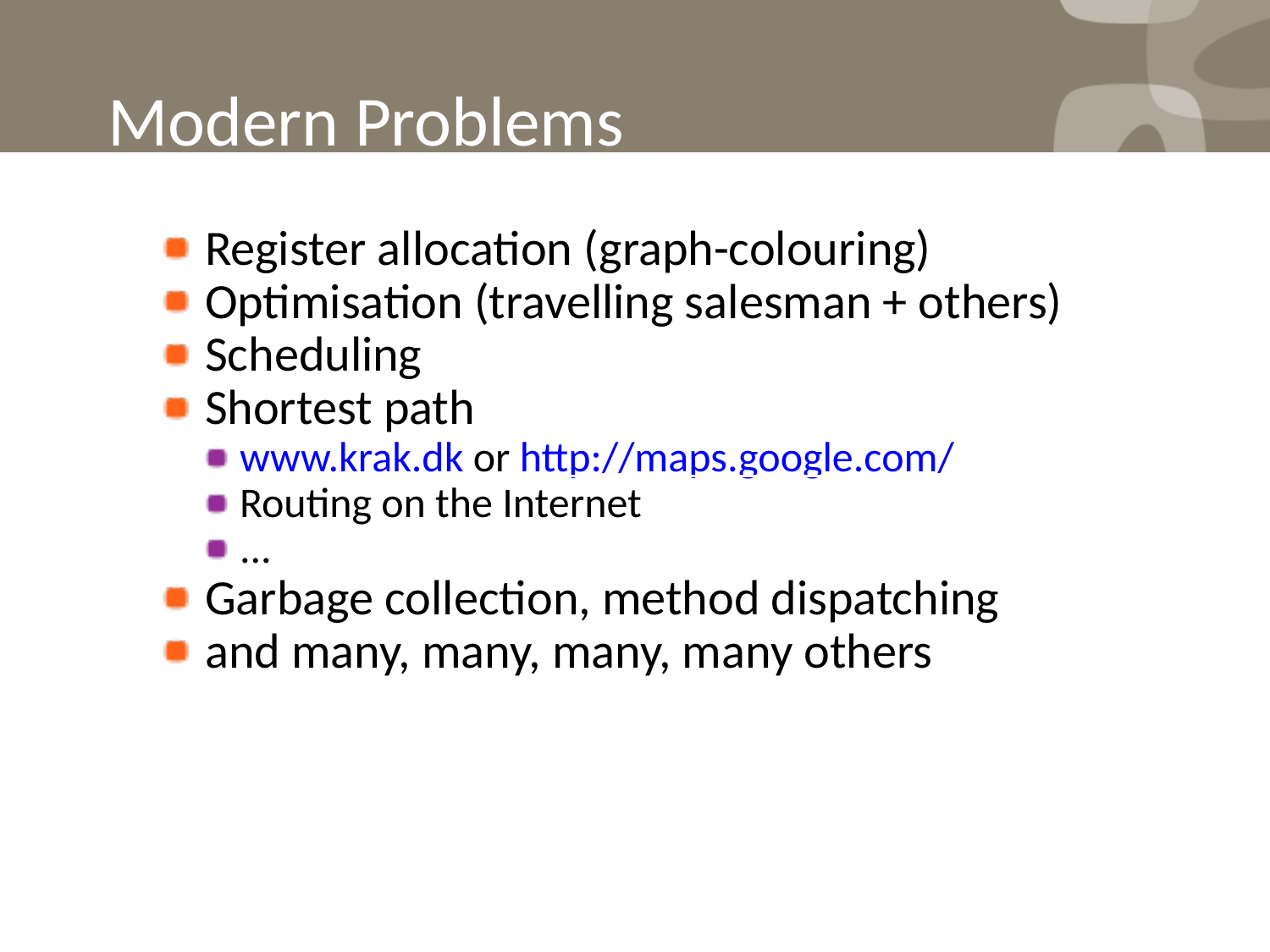

Modern Problems
Register allocation (graph-colouring)
Optimisation (travelling salesman + others)
Scheduling
Shortest path
www.krak.dk or http://maps.google.com/
Routing on the Internet
...
Garbage collection, method dispatching
and many, many, many, many others